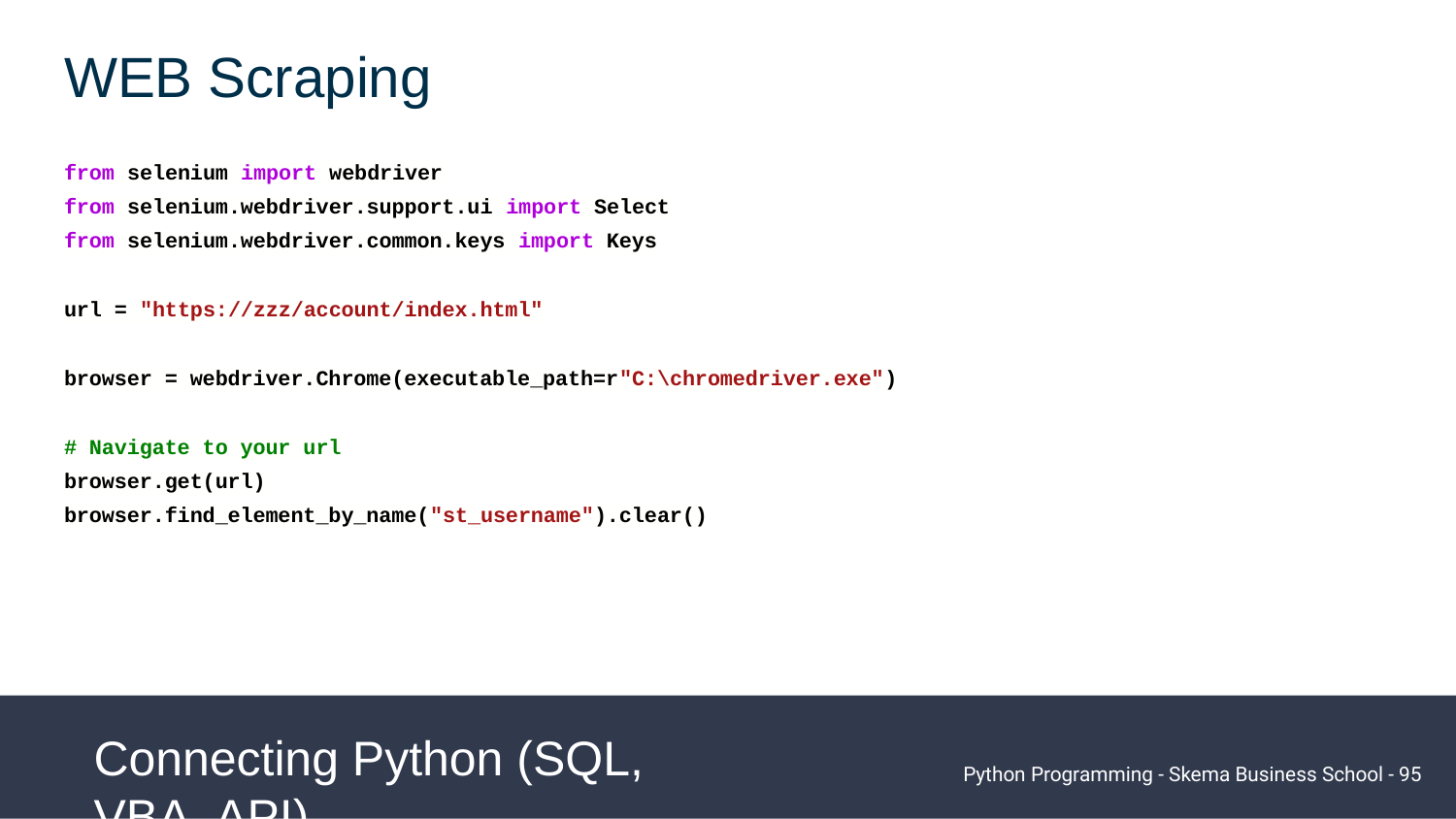

WEB Scraping

from selenium import webdriver
from selenium.webdriver.support.ui import Select
from selenium.webdriver.common.keys import Keys

url = "https://zzz/account/index.html"

browser = webdriver.Chrome(executable_path=r"C:\chromedriver.exe")

# Navigate to your url
browser.get(url)
browser.find_element_by_name("st_username").clear()
Connecting Python (SQL, VBA, API)
Python Programming - Skema Business School - 95